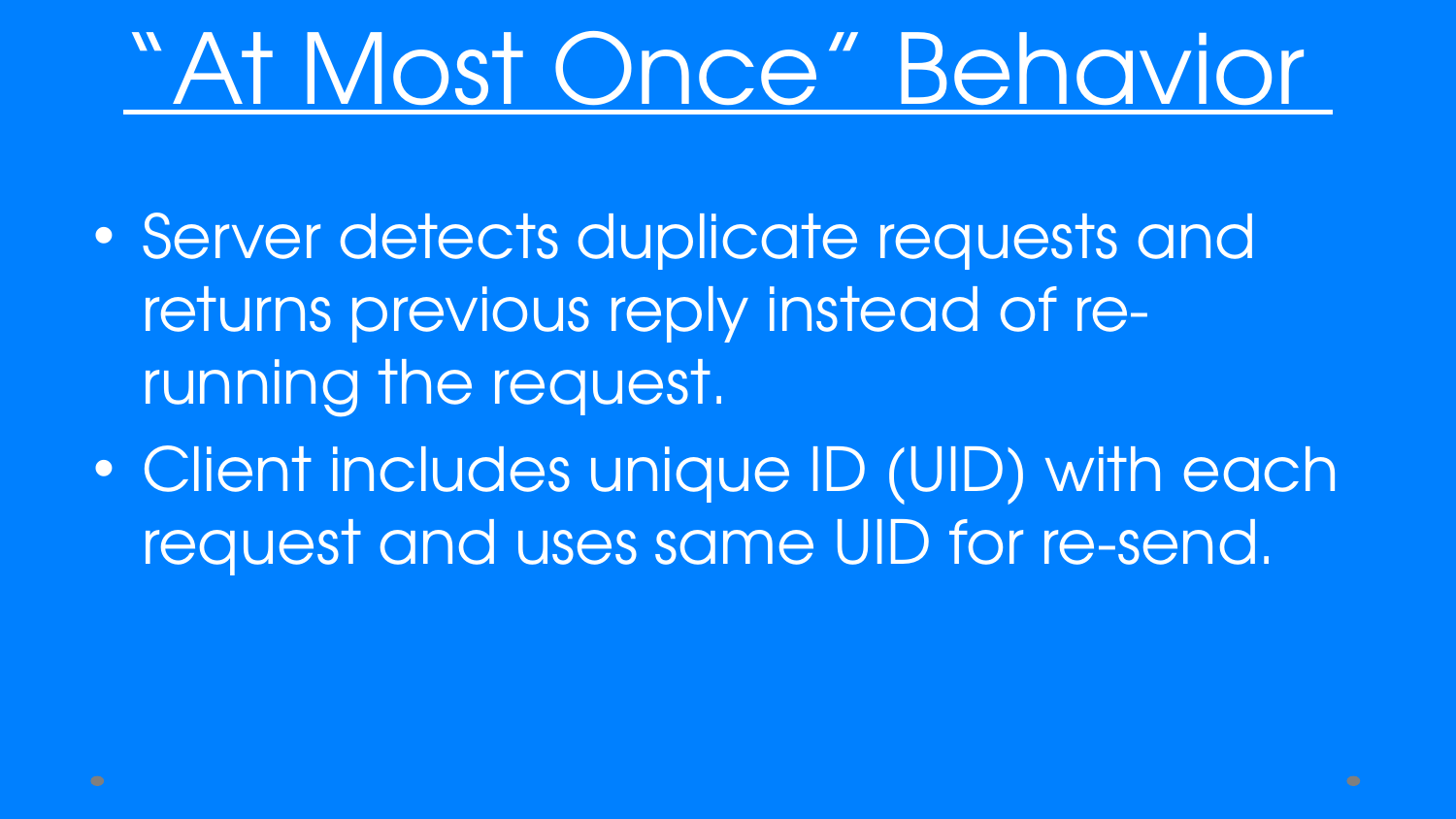

# “At Most Once” Behavior
Server detects duplicate requests and returns previous reply instead of re-running the request.
Client includes unique ID (UID) with each request and uses same UID for re-send.